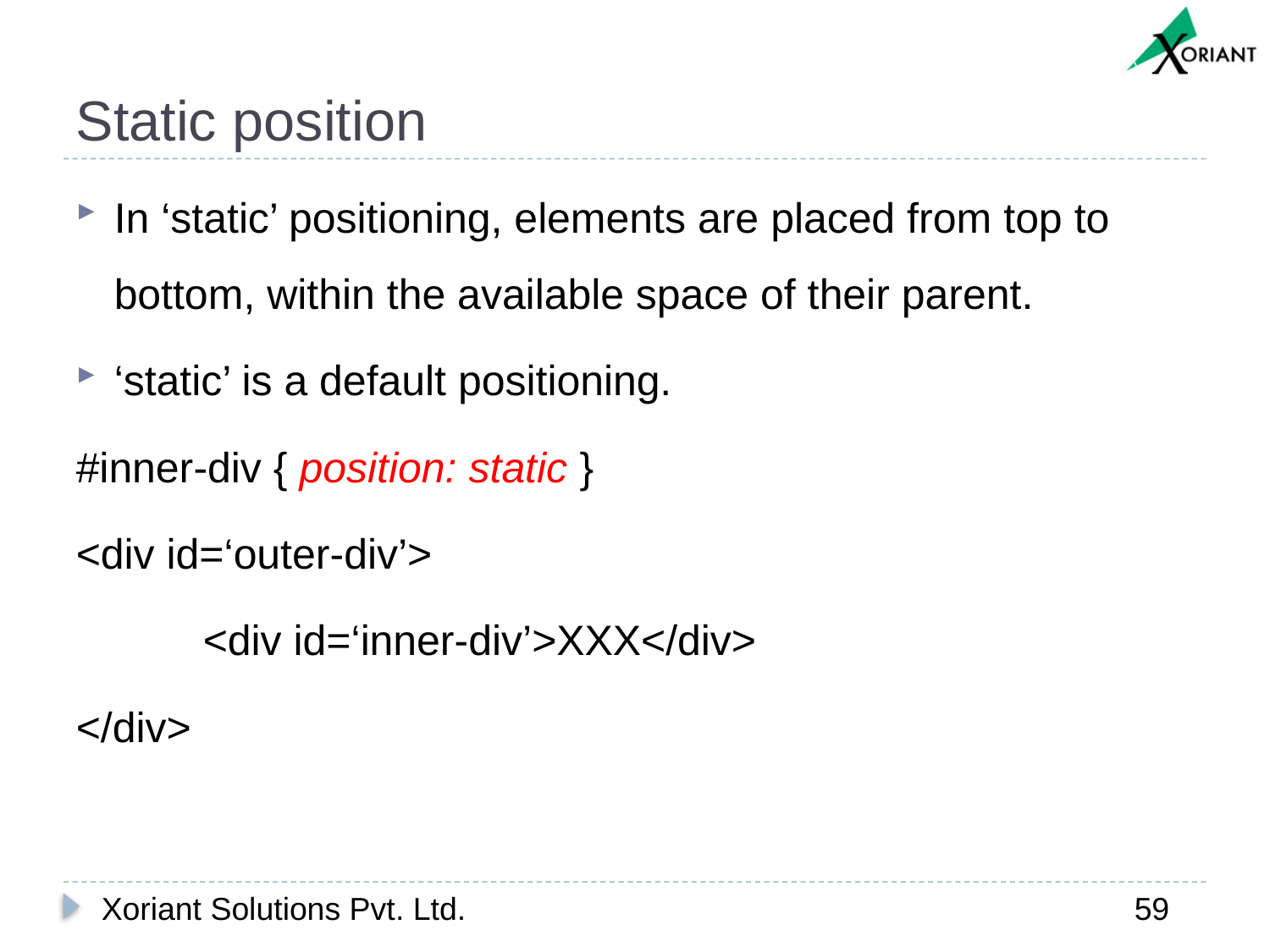

# Static position
In ‘static’ positioning, elements are placed from top to bottom, within the available space of their parent.
‘static’ is a default positioning.
#inner-div { position: static }
<div id=‘outer-div’>
	<div id=‘inner-div’>XXX</div>
</div>
Xoriant Solutions Pvt. Ltd.
59